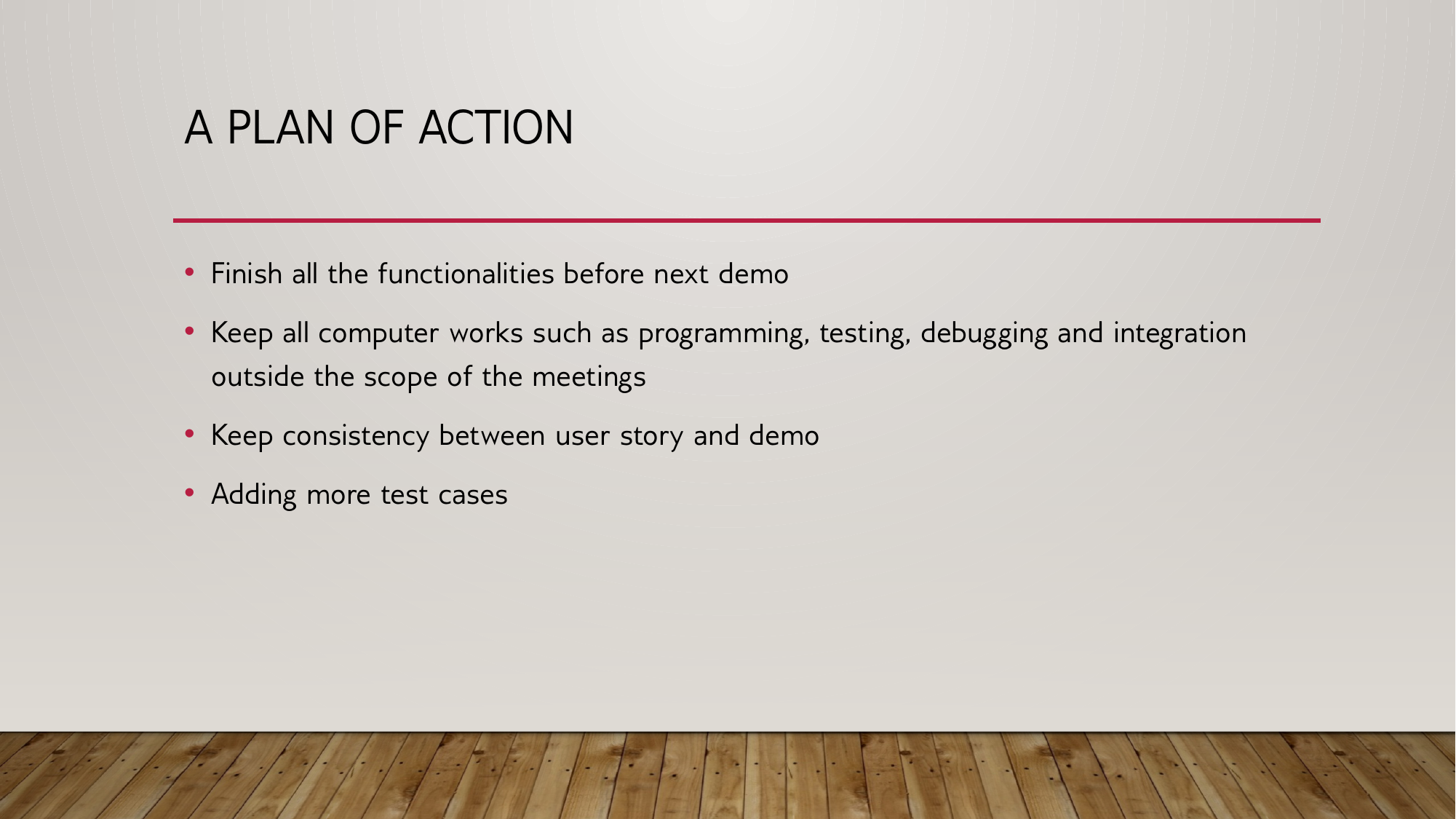

# A plan of action
Finish all the functionalities before next demo
Keep all computer works such as programming, testing, debugging and integration outside the scope of the meetings
Keep consistency between user story and demo
Adding more test cases